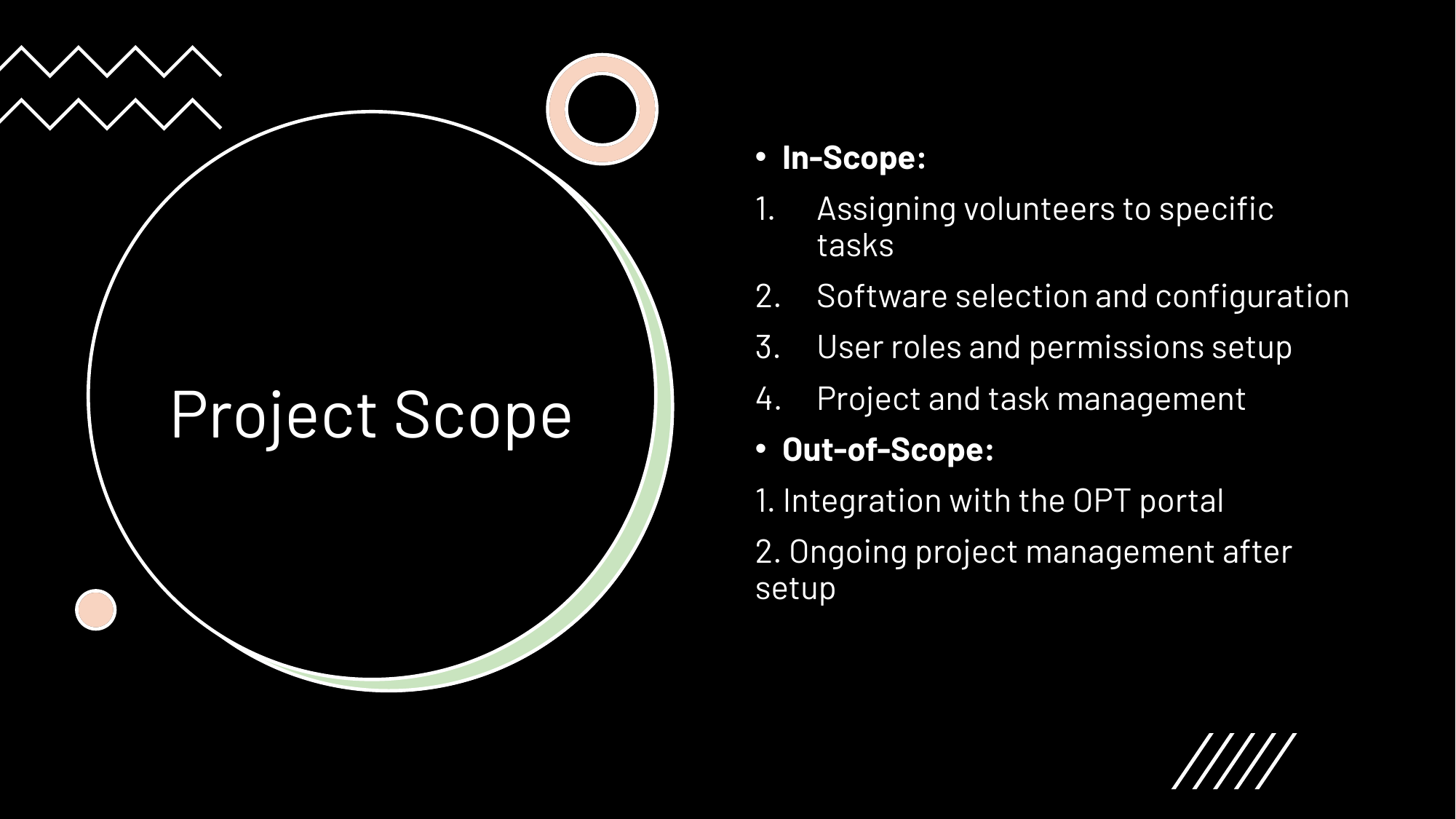

In-Scope:
Assigning volunteers to specific tasks
Software selection and configuration
User roles and permissions setup
Project and task management
Out-of-Scope:
1. Integration with the OPT portal
2. Ongoing project management after setup

# Project Scope